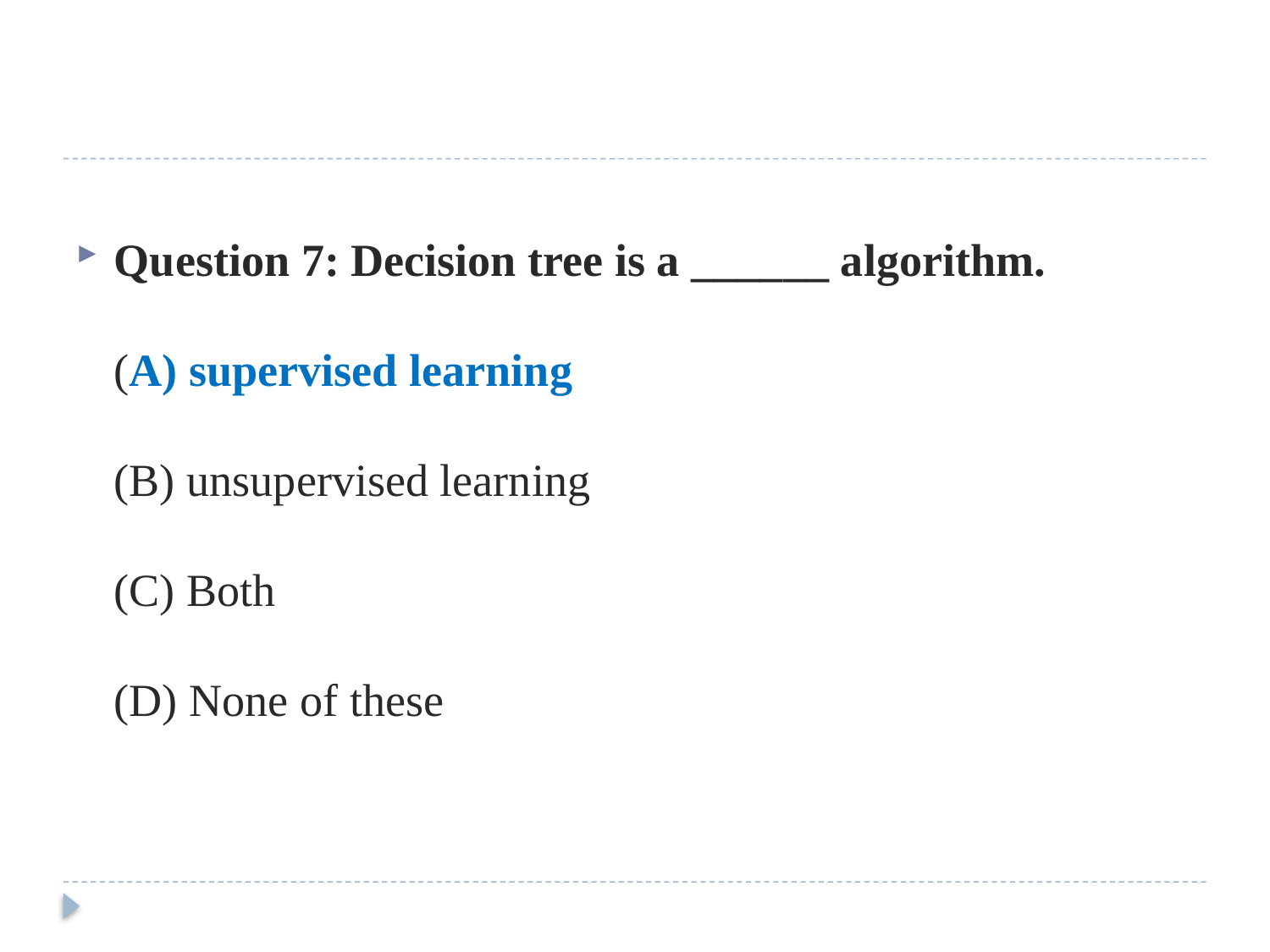

Question 7: Decision tree is a ______ algorithm.
(A) supervised learning
(B) unsupervised learning
(C) Both
(D) None of these